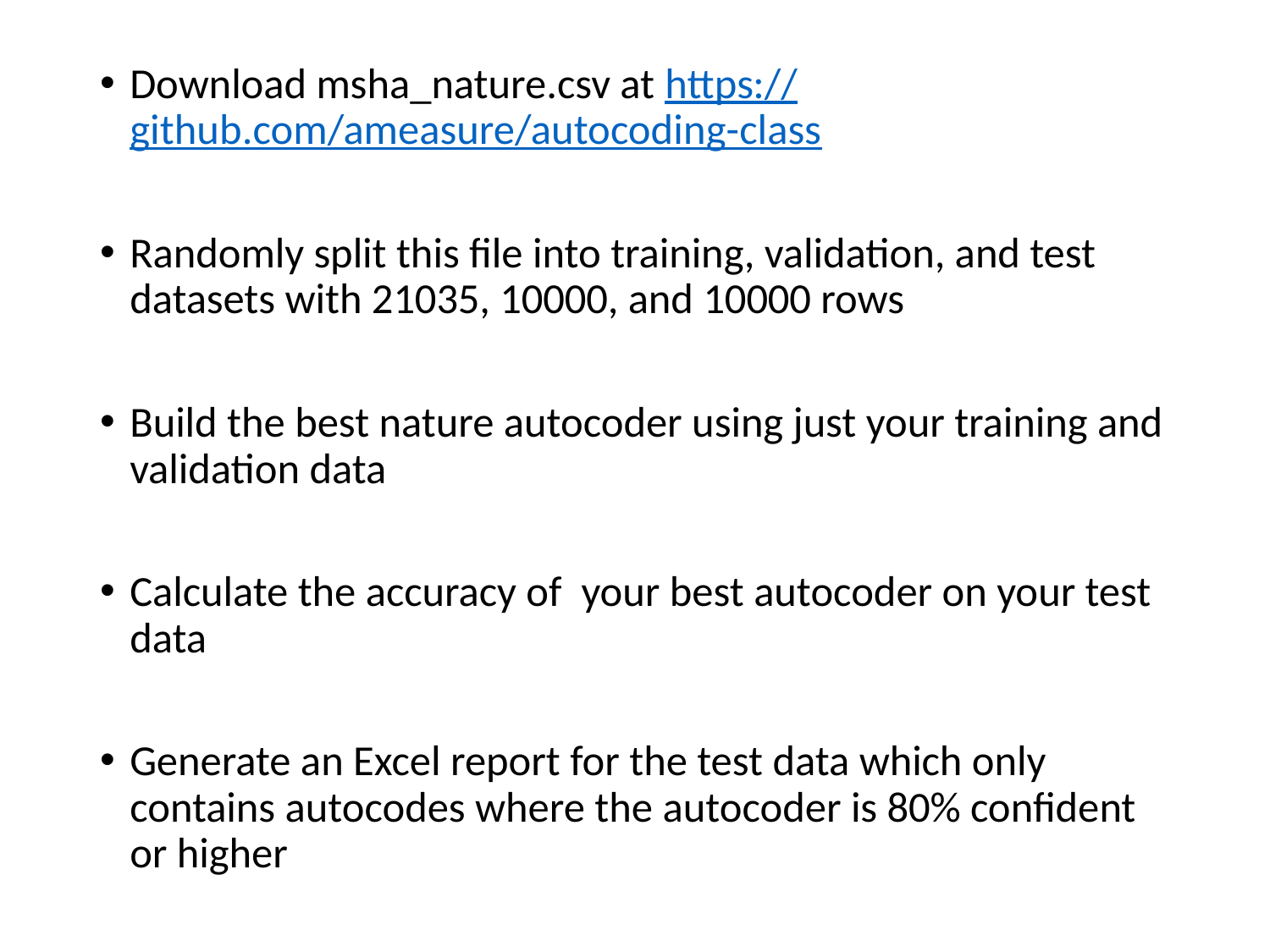

Download msha_nature.csv at https://github.com/ameasure/autocoding-class

Randomly split this file into training, validation, and test datasets with 21035, 10000, and 10000 rows

Build the best nature autocoder using just your training and validation data

Calculate the accuracy of  your best autocoder on your test data

Generate an Excel report for the test data which only contains autocodes where the autocoder is 80% confident or higher